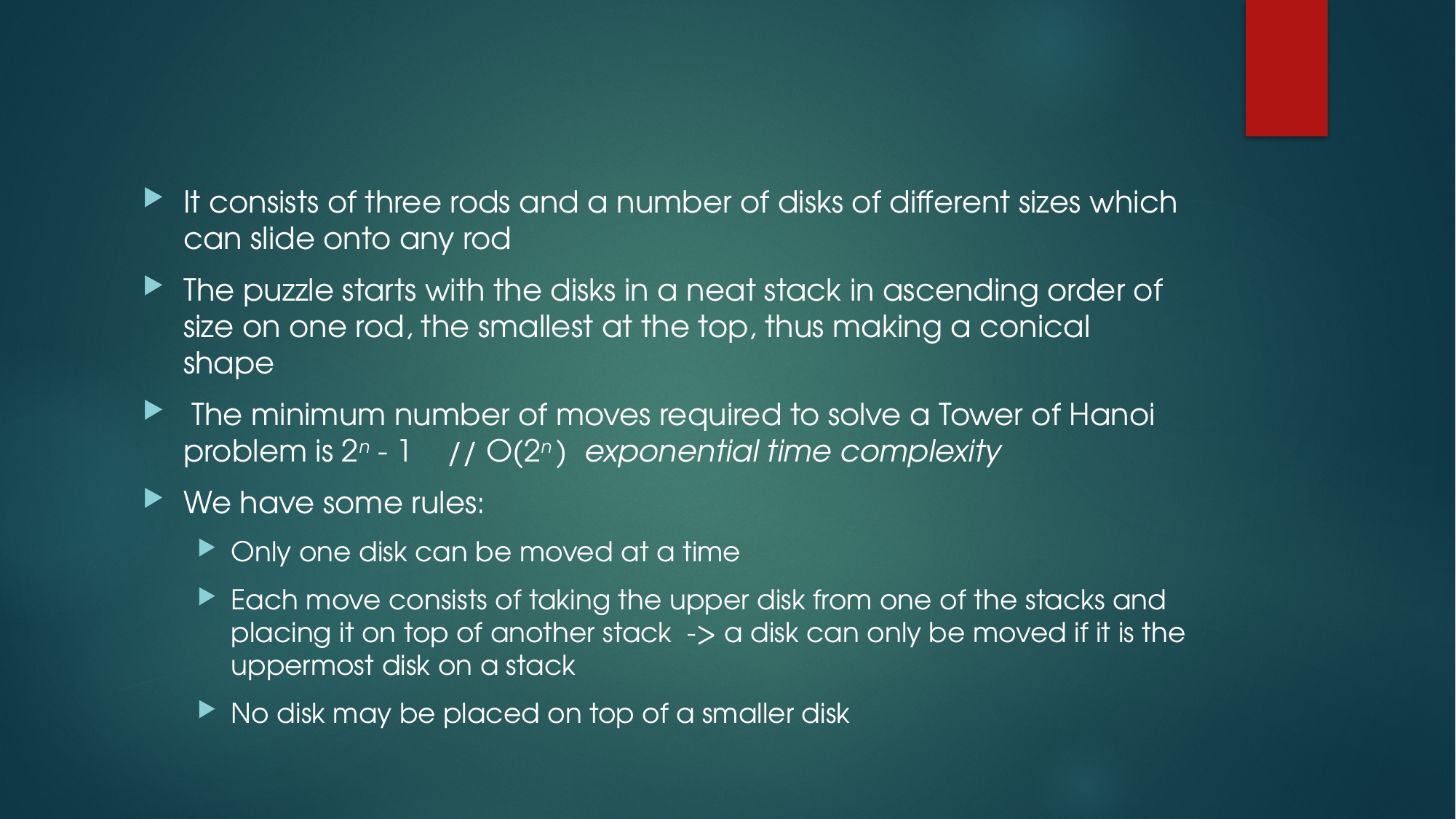

It consists of three rods and a number of disks of different sizes which can slide onto any rod
The puzzle starts with the disks in a neat stack in ascending order of size on one rod, the smallest at the top, thus making a conical shape
 The minimum number of moves required to solve a Tower of Hanoi problem is 2n - 1    // O(2n )  exponential time complexity
We have some rules:
Only one disk can be moved at a time
Each move consists of taking the upper disk from one of the stacks and placing it on top of another stack  -> a disk can only be moved if it is the uppermost disk on a stack
No disk may be placed on top of a smaller disk